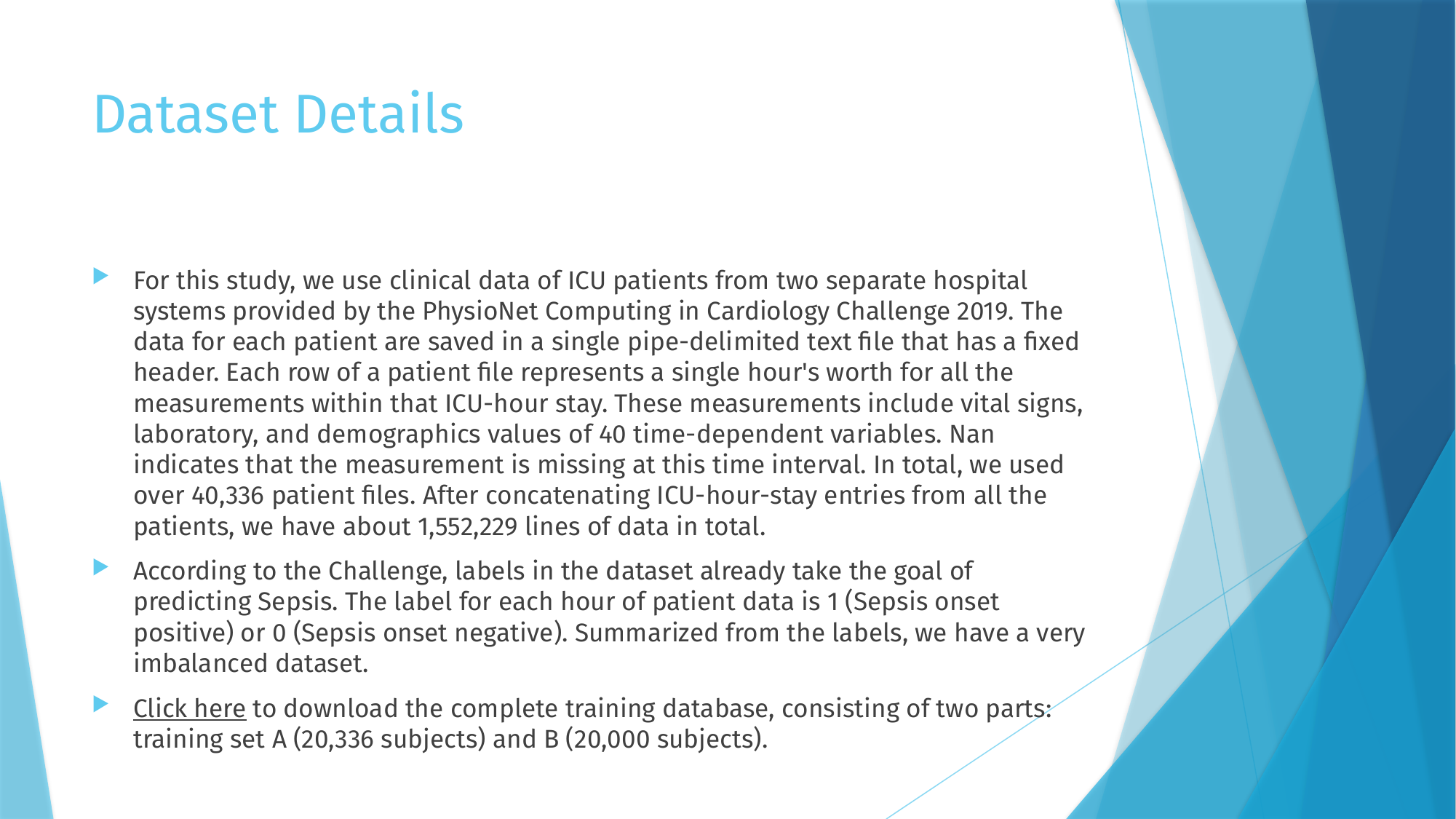

# Dataset Details
For this study, we use clinical data of ICU patients from two separate hospital systems provided by the PhysioNet Computing in Cardiology Challenge 2019. The data for each patient are saved in a single pipe-delimited text file that has a fixed header. Each row of a patient file represents a single hour's worth for all the measurements within that ICU-hour stay. These measurements include vital signs, laboratory, and demographics values of 40 time-dependent variables. Nan indicates that the measurement is missing at this time interval. In total, we used over 40,336 patient files. After concatenating ICU-hour-stay entries from all the patients, we have about 1,552,229 lines of data in total.
According to the Challenge, labels in the dataset already take the goal of predicting Sepsis. The label for each hour of patient data is 1 (Sepsis onset positive) or 0 (Sepsis onset negative). Summarized from the labels, we have a very imbalanced dataset.
Click here to download the complete training database, consisting of two parts: training set A (20,336 subjects) and B (20,000 subjects).